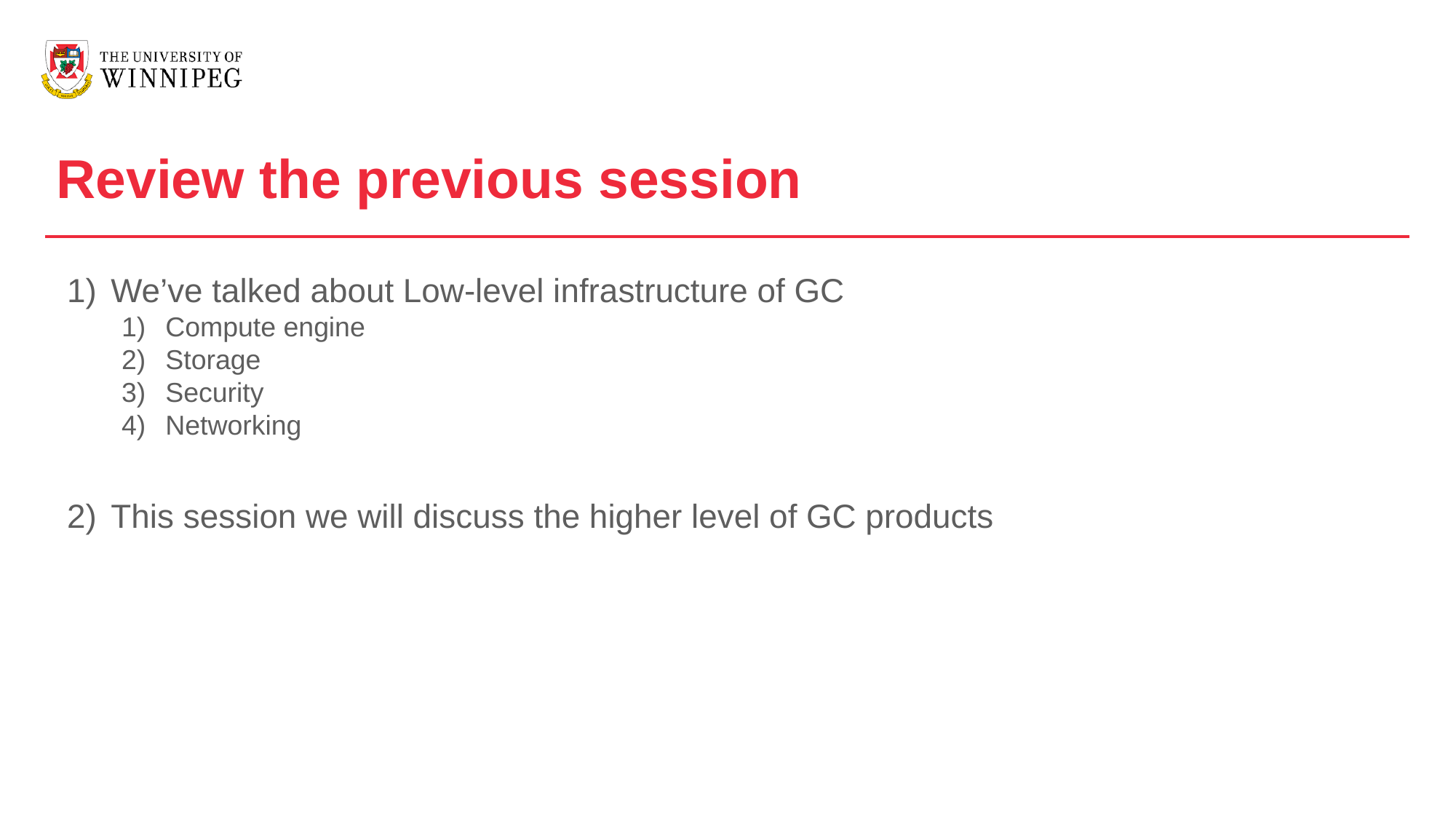

Review the previous session
We’ve talked about Low-level infrastructure of GC
Compute engine
Storage
Security
Networking

This session we will discuss the higher level of GC products